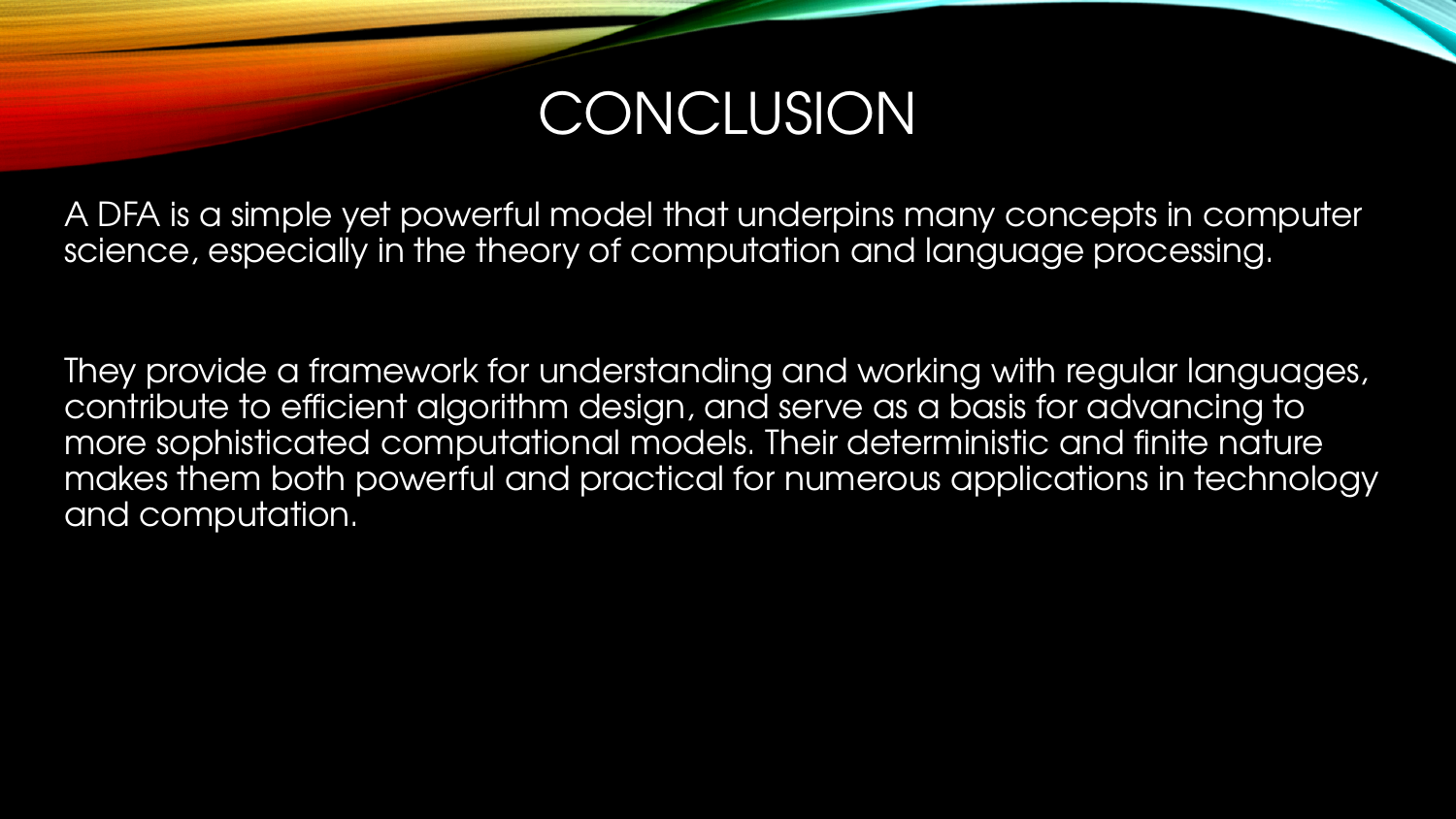

# Conclusion
A DFA is a simple yet powerful model that underpins many concepts in computer science, especially in the theory of computation and language processing.

They provide a framework for understanding and working with regular languages, contribute to efficient algorithm design, and serve as a basis for advancing to more sophisticated computational models. Their deterministic and finite nature makes them both powerful and practical for numerous applications in technology and computation.